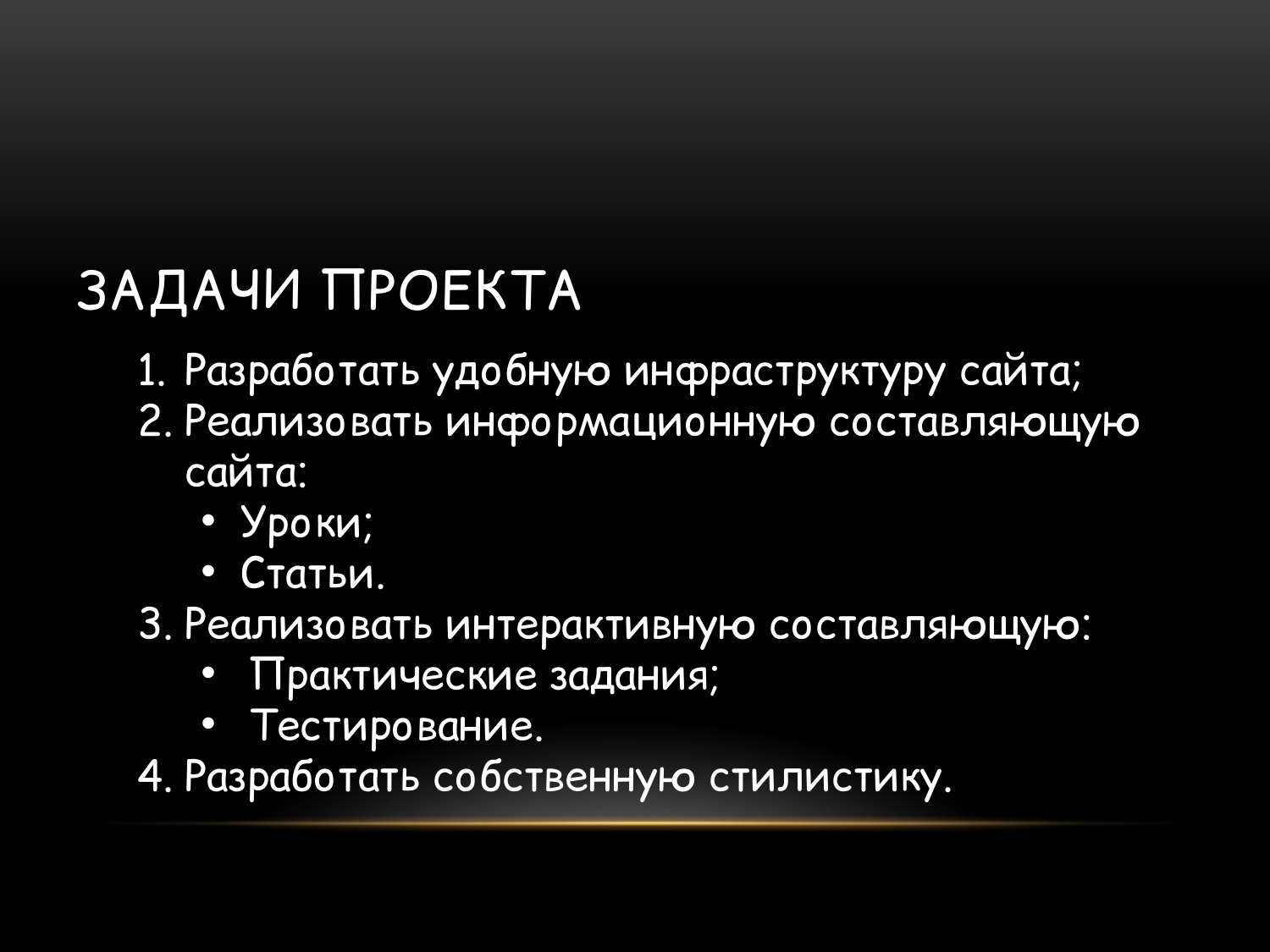

# Задачи проекта
Разработать удобную инфраструктуру сайта;
Реализовать информационную составляющую сайта:
Уроки;
Статьи.
Реализовать интерактивную составляющую:
Практические задания;
Тестирование.
Разработать собственную стилистику.